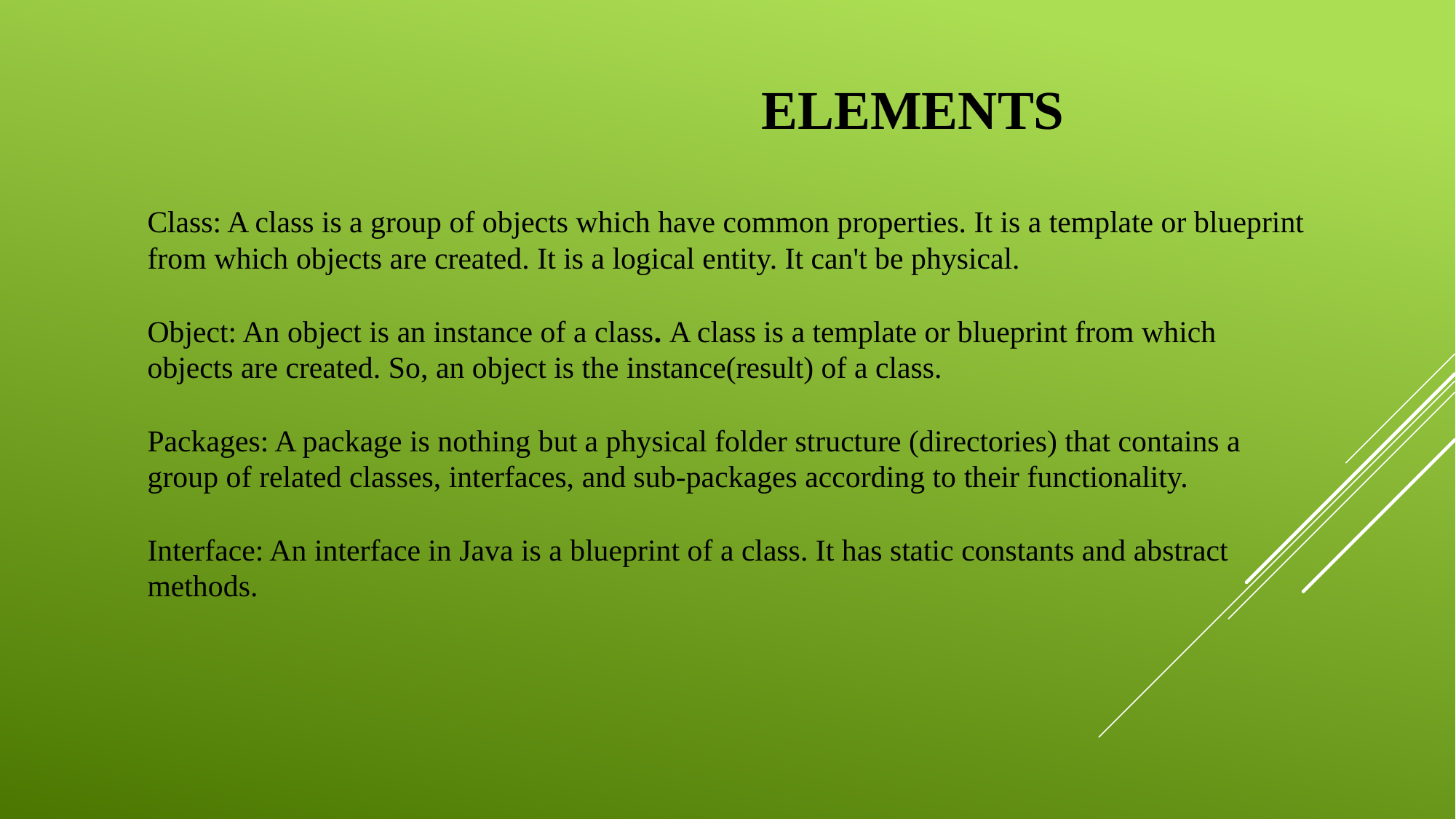

# ELEMENTS
Class: A class is a group of objects which have common properties. It is a template or blueprint from which objects are created. It is a logical entity. It can't be physical.
 
Object: An object is an instance of a class. A class is a template or blueprint from which objects are created. So, an object is the instance(result) of a class.
 
Packages: A package is nothing but a physical folder structure (directories) that contains a group of related classes, interfaces, and sub-packages according to their functionality.
Interface: An interface in Java is a blueprint of a class. It has static constants and abstract methods.